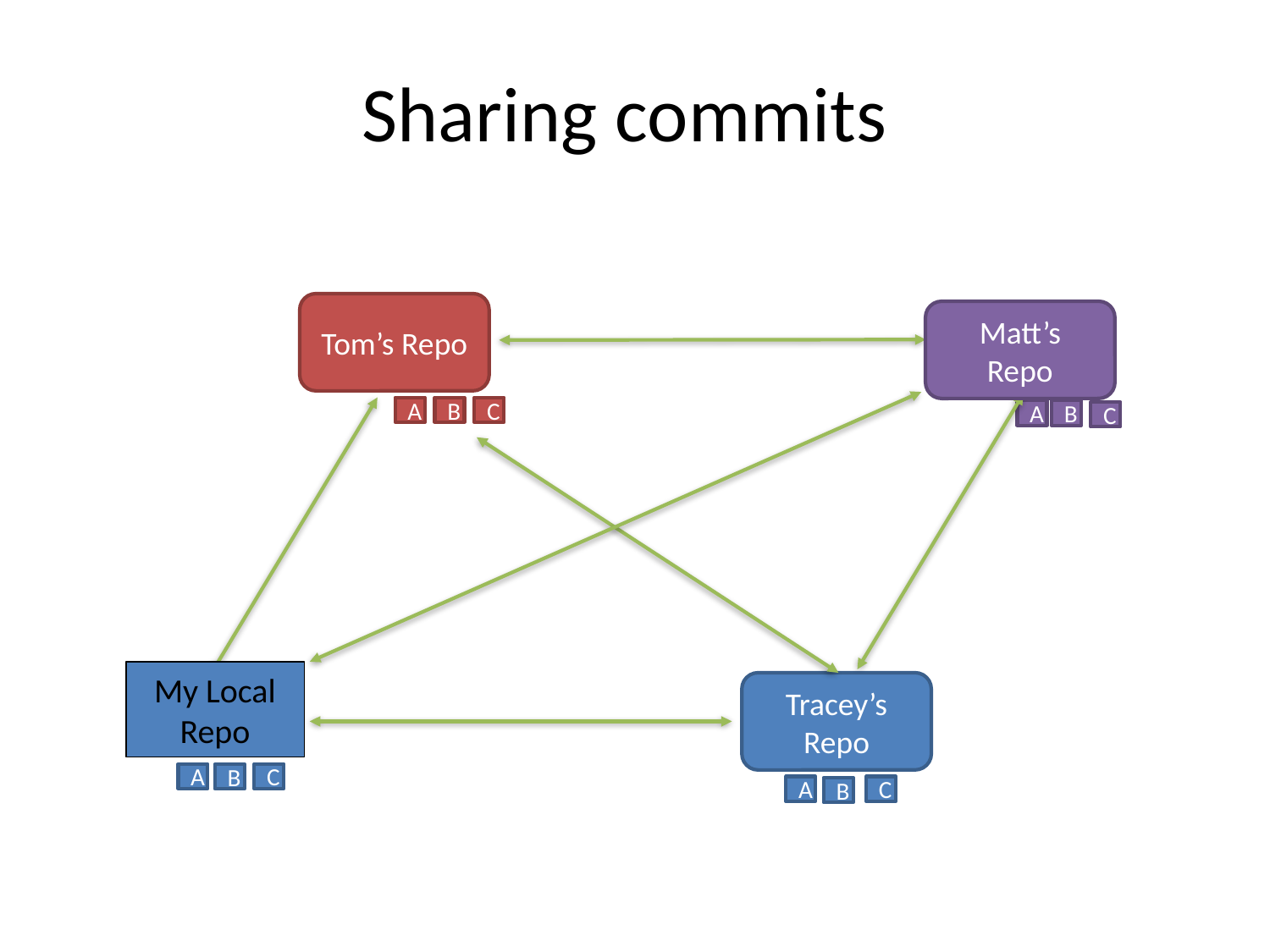

# Sharing commits
Tom’s Repo
Matt’s Repo
C
A
B
A
B
C
My Local Repo
Tracey’s Repo
C
A
B
C
A
B